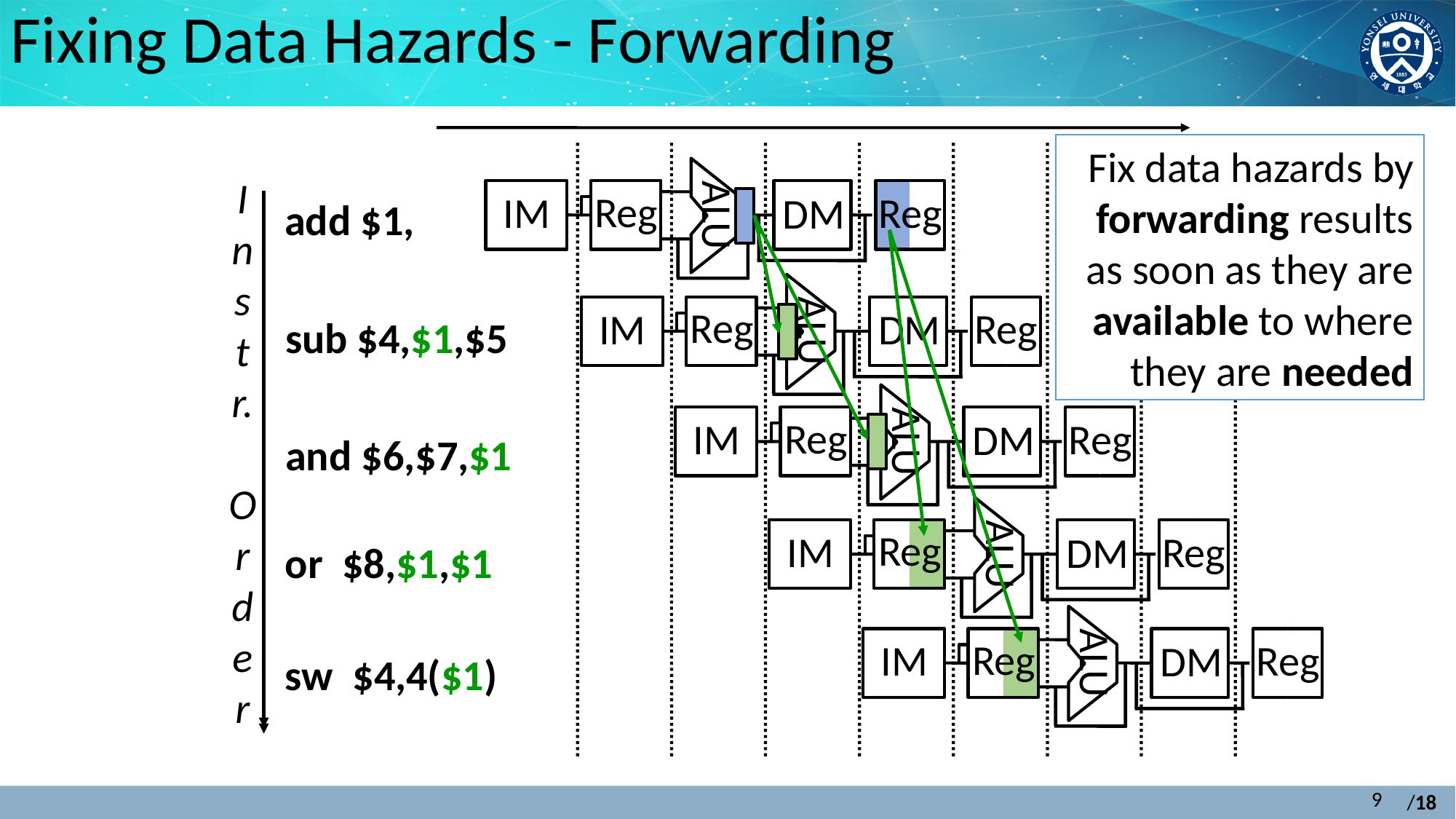

# Fixing Data Hazards - Forwarding

Fix data hazards by forwarding results as soon as they are available to where
they are needed

ALU
Reg

Reg

IM

DM

I
n
s
t
r.

O
r
d
e
r
add $1,

ALU
Reg

Reg

IM

DM

sub $4,$1,$5

ALU
Reg

Reg

IM

DM

and $6,$7,$1

ALU
Reg

Reg

IM

DM

or  $8,$1,$1

ALU
Reg

Reg

IM

DM

sw  $4,4($1)
9